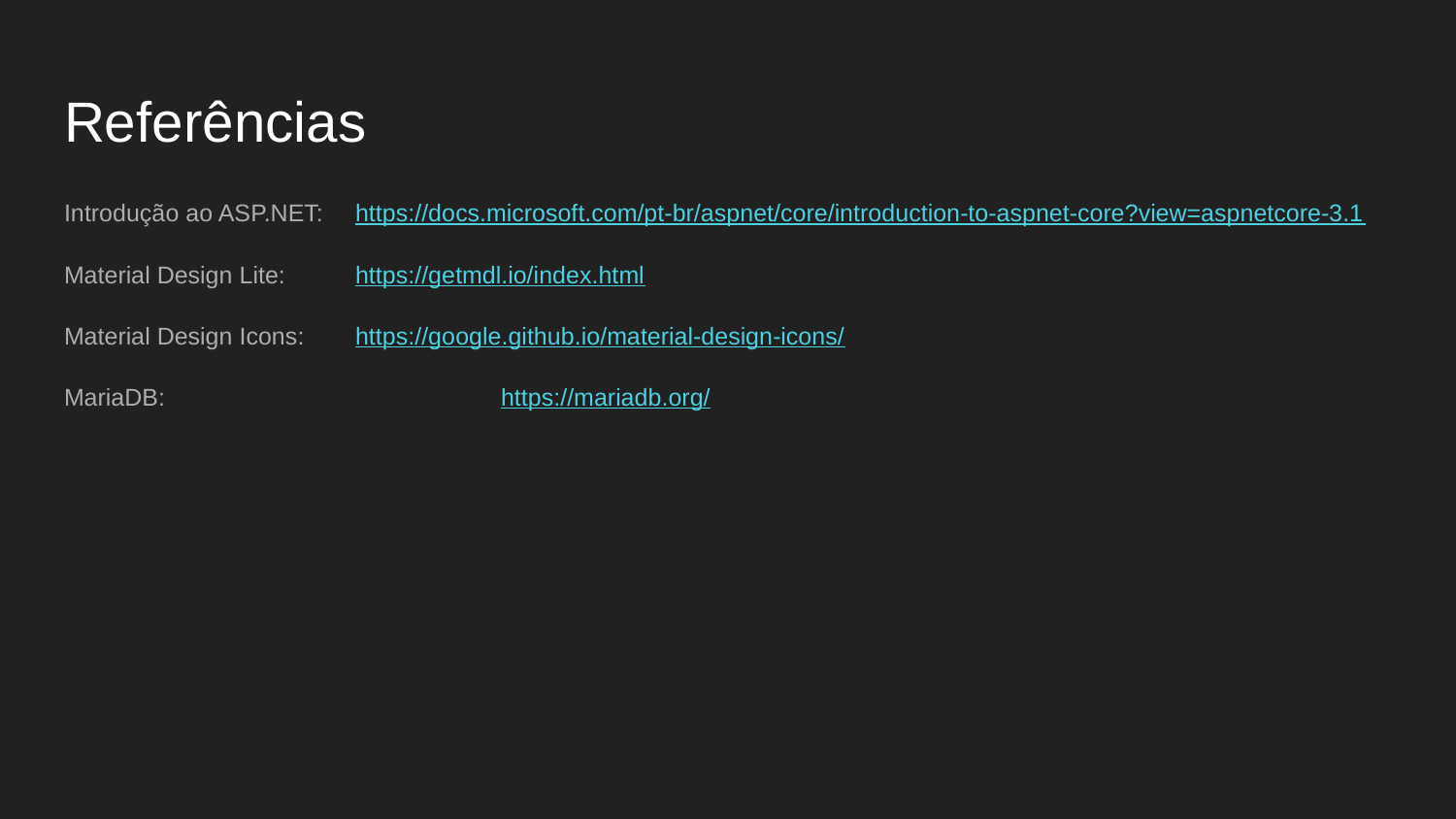

# Referências
Introdução ao ASP.NET:	https://docs.microsoft.com/pt-br/aspnet/core/introduction-to-aspnet-core?view=aspnetcore-3.1
Material Design Lite: 	https://getmdl.io/index.html
Material Design Icons: 	https://google.github.io/material-design-icons/
MariaDB: 			https://mariadb.org/